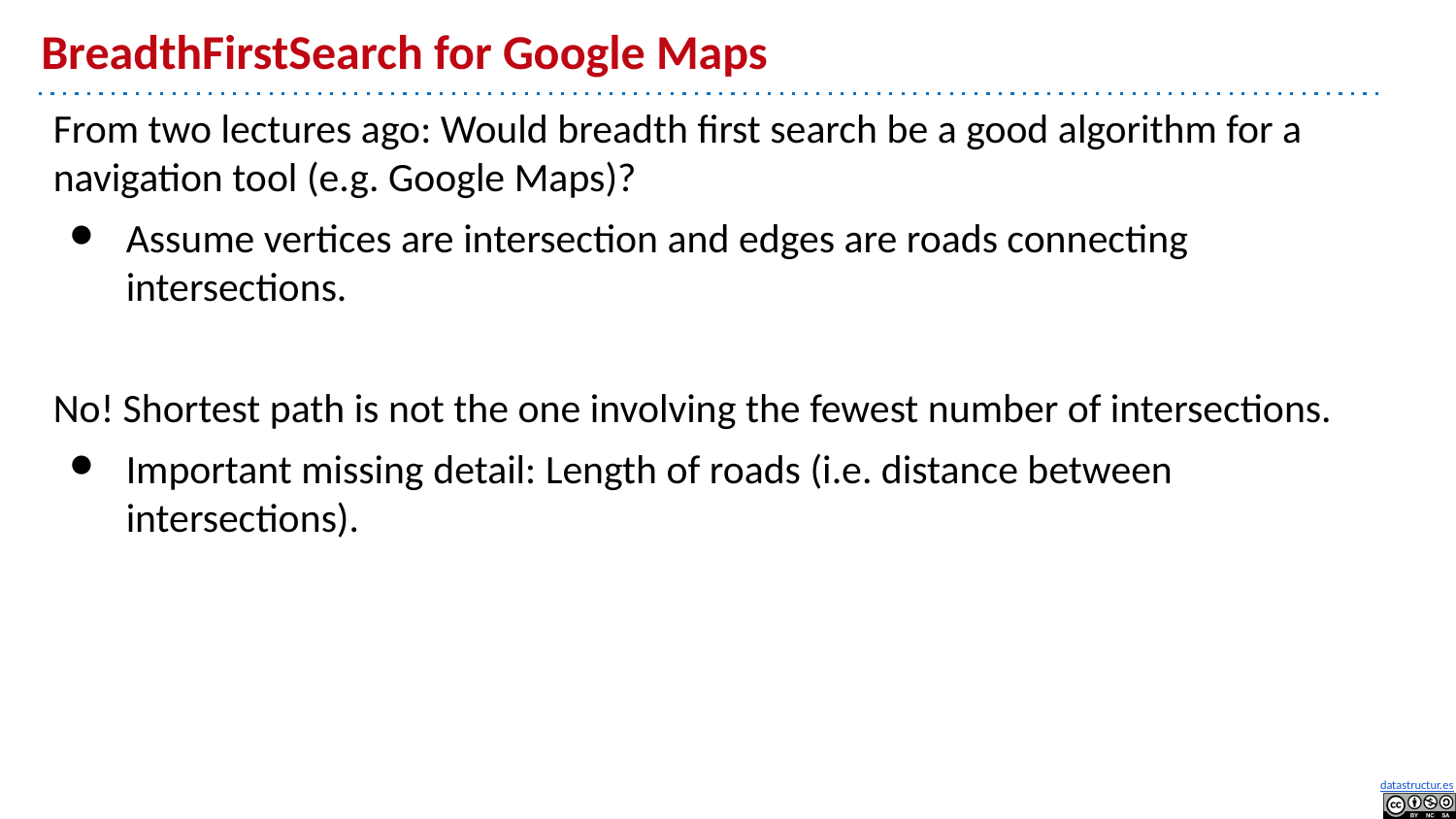

# BreadthFirstSearch for Google Maps
From two lectures ago: Would breadth first search be a good algorithm for a navigation tool (e.g. Google Maps)?
Assume vertices are intersection and edges are roads connecting intersections.

No! Shortest path is not the one involving the fewest number of intersections.
Important missing detail: Length of roads (i.e. distance between intersections).